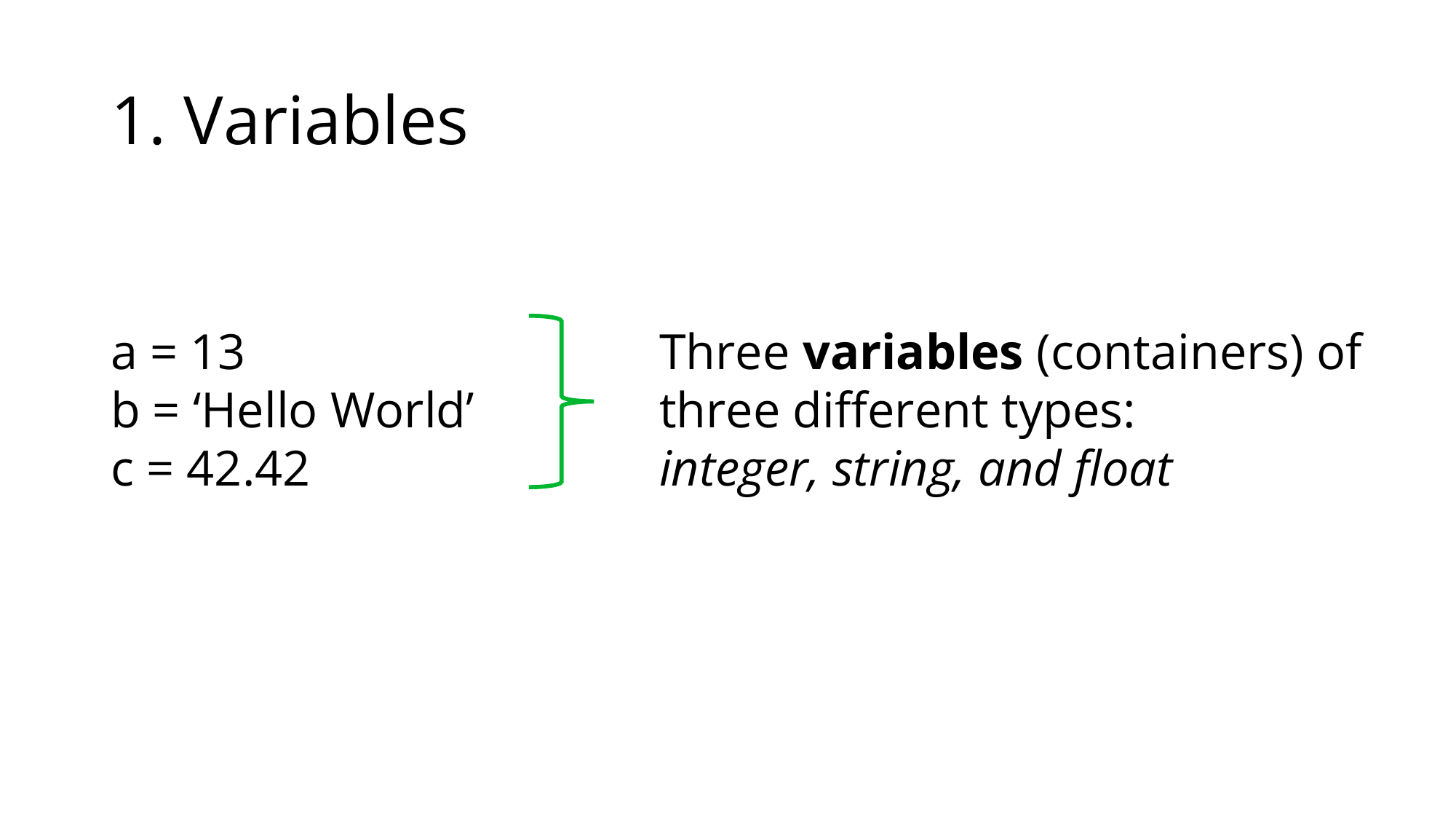

# 1. Variables
a = 13
b = ‘Hello World’
c = 42.42

Three variables (containers) of three different types:
integer, string, and float